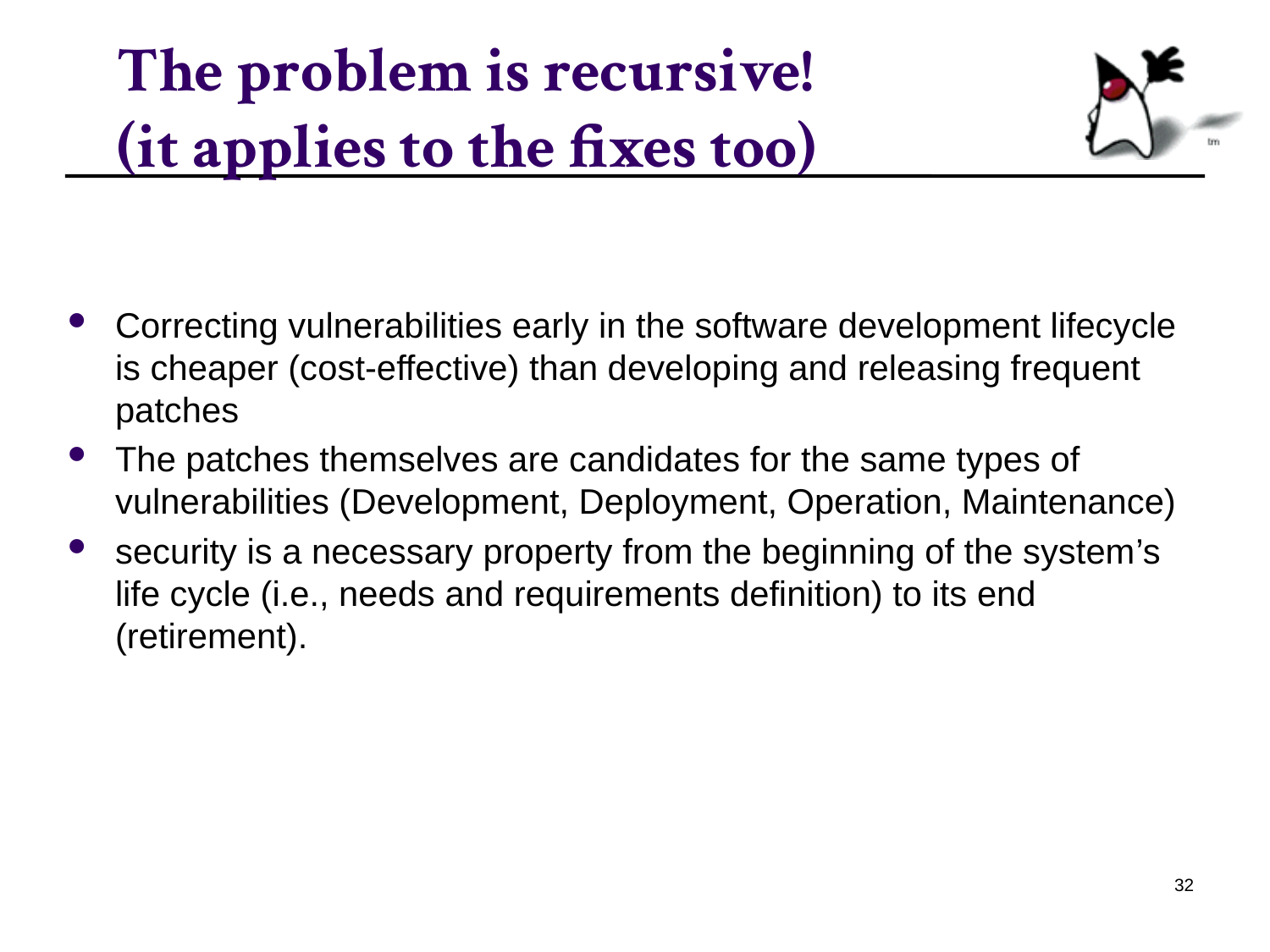

# The problem is recursive! (it applies to the fixes too)
Correcting vulnerabilities early in the software development lifecycle is cheaper (cost-effective) than developing and releasing frequent patches
The patches themselves are candidates for the same types of vulnerabilities (Development, Deployment, Operation, Maintenance)
security is a necessary property from the beginning of the system’s life cycle (i.e., needs and requirements definition) to its end (retirement).
32